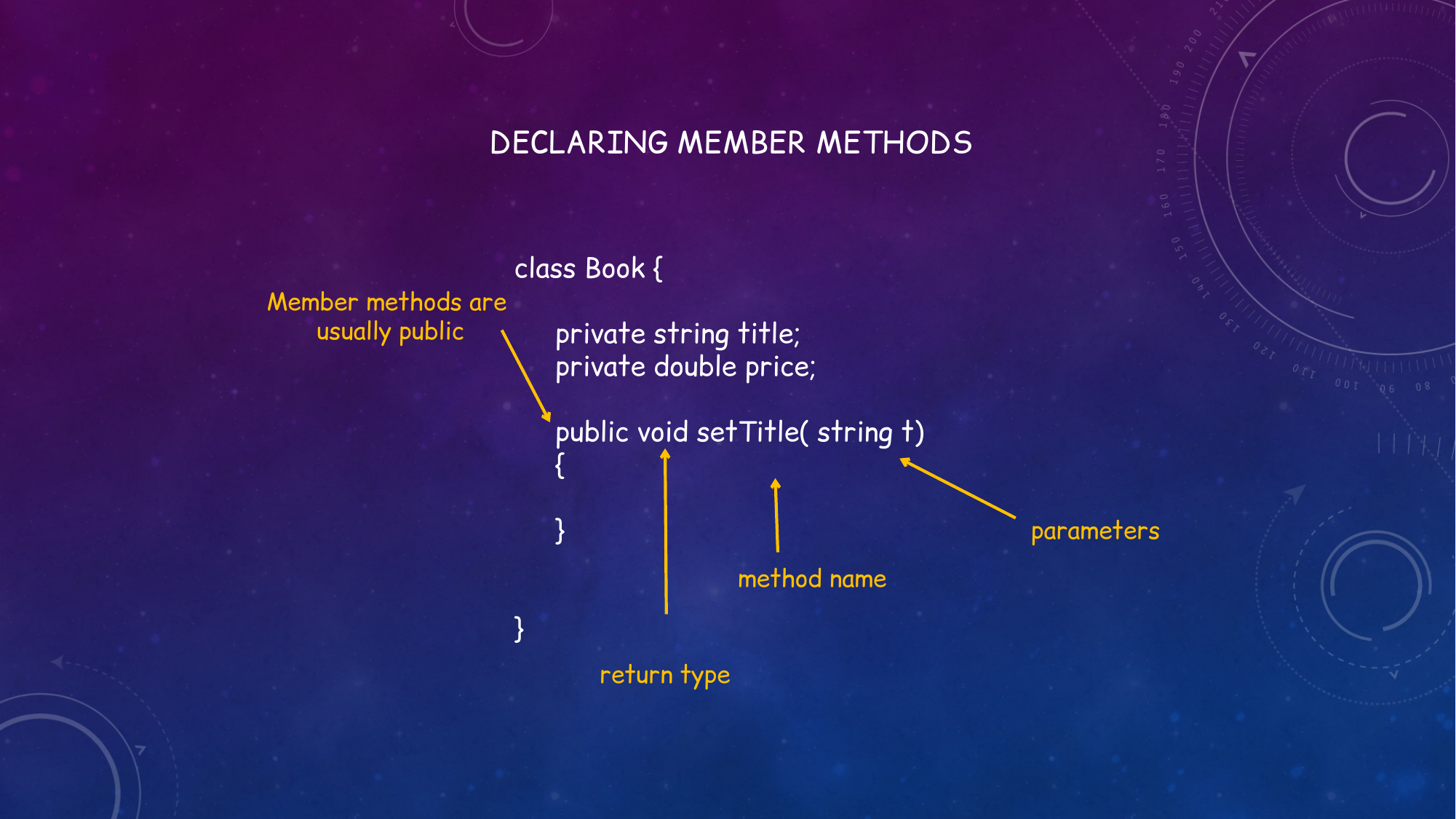

DECLARING MEMBER METHODS
class Book {

     private string title;
     private double price;

     public void setTitle( string t)
     {

     }

}
Member methods are
usually public
parameters
method name
return type